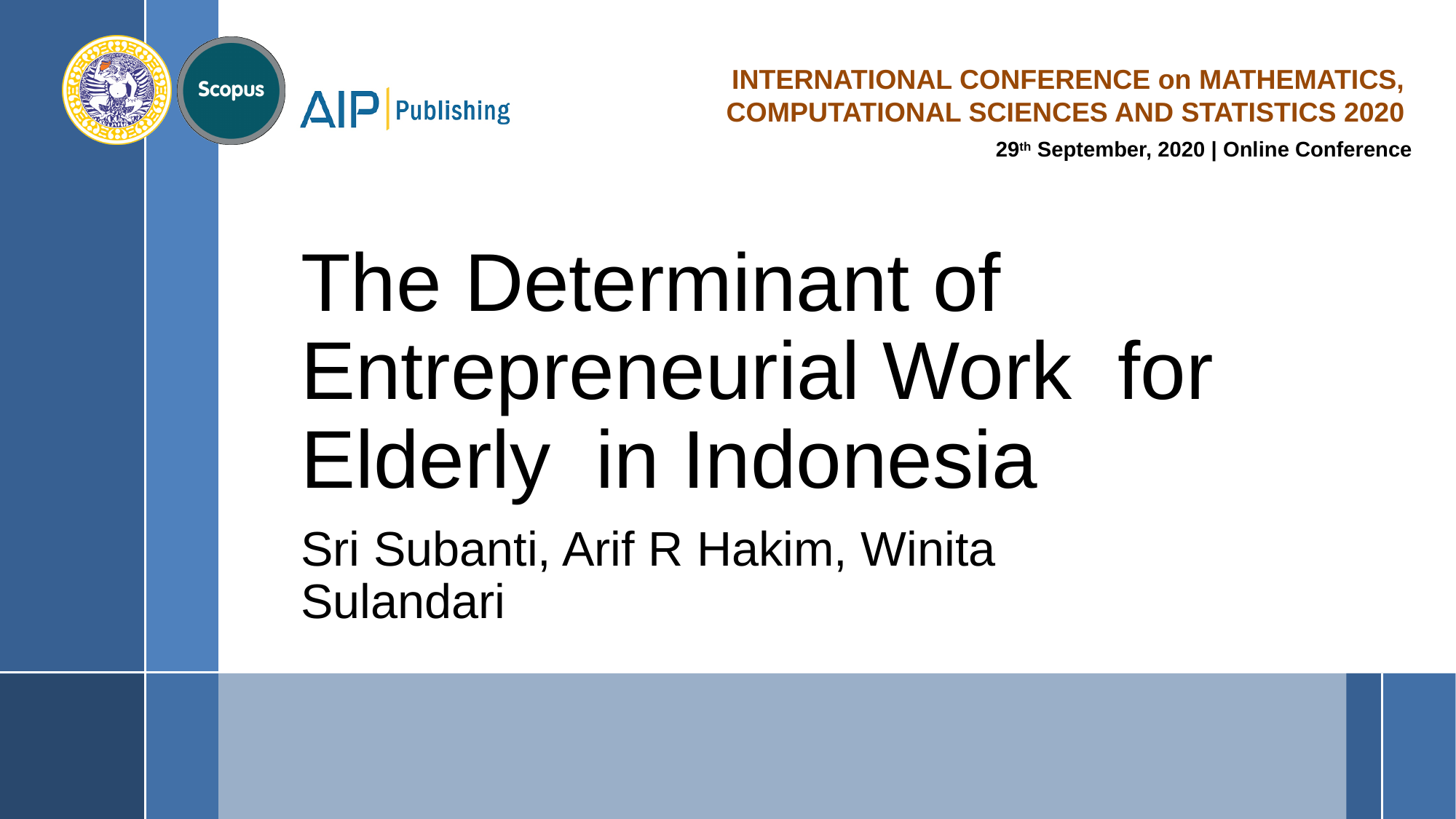

# The Determinant of Entrepreneurial Work  for Elderly  in Indonesia
Sri Subanti, Arif R Hakim, Winita Sulandari